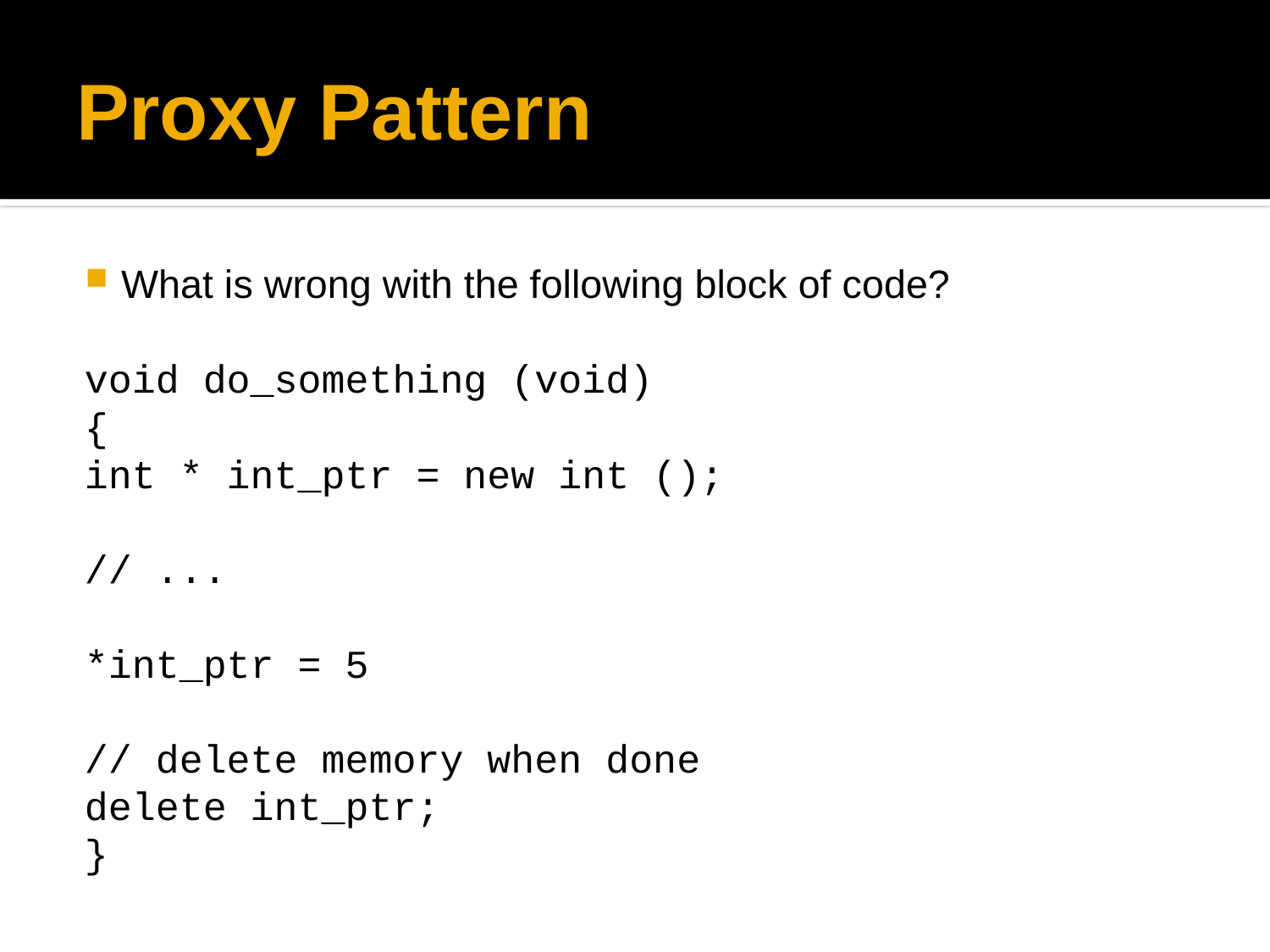

# Proxy Pattern
What is wrong with the following block of code?

void do_something (void)
{
	int * int_ptr = new int ();
	// ...

	*int_ptr = 5

	// delete memory when done
	delete int_ptr;
}